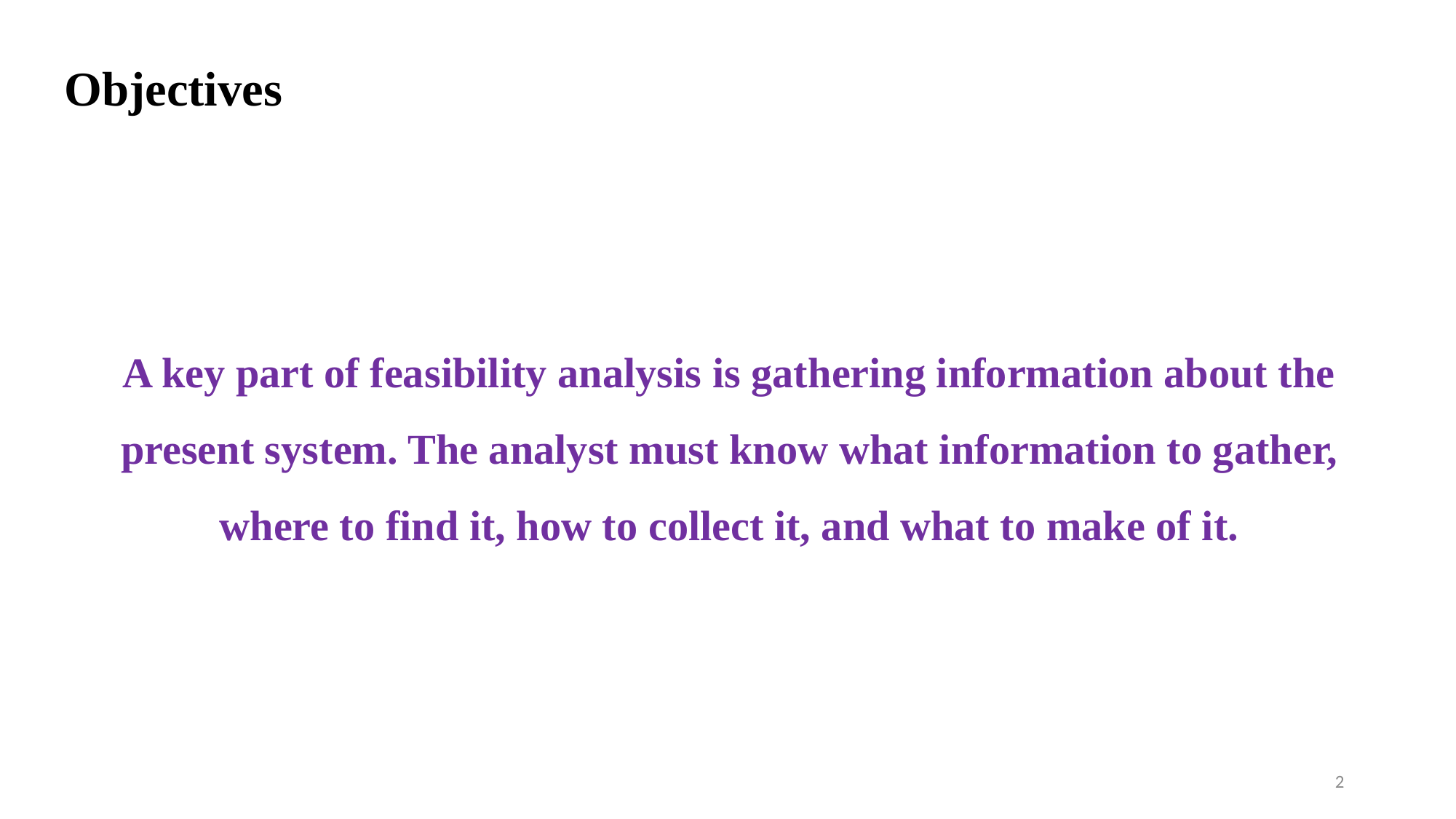

# Objectives
A key part of feasibility analysis is gathering information about the present system. The analyst must know what information to gather, where to find it, how to collect it, and what to make of it.
2